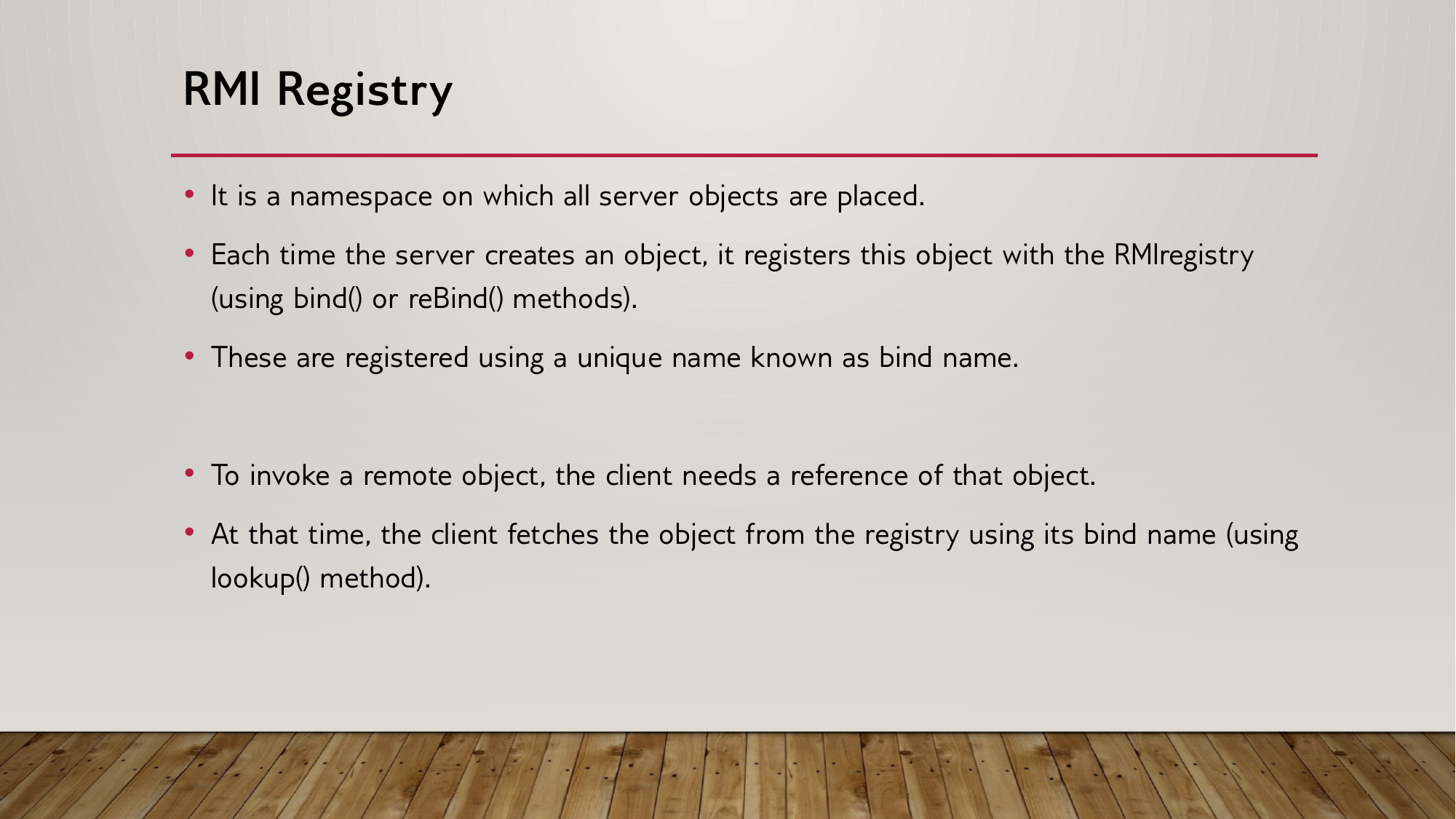

# RMI Registry
It is a namespace on which all server objects are placed.
Each time the server creates an object, it registers this object with the RMIregistry (using bind() or reBind() methods).
These are registered using a unique name known as bind name.

To invoke a remote object, the client needs a reference of that object.
At that time, the client fetches the object from the registry using its bind name (using lookup() method).